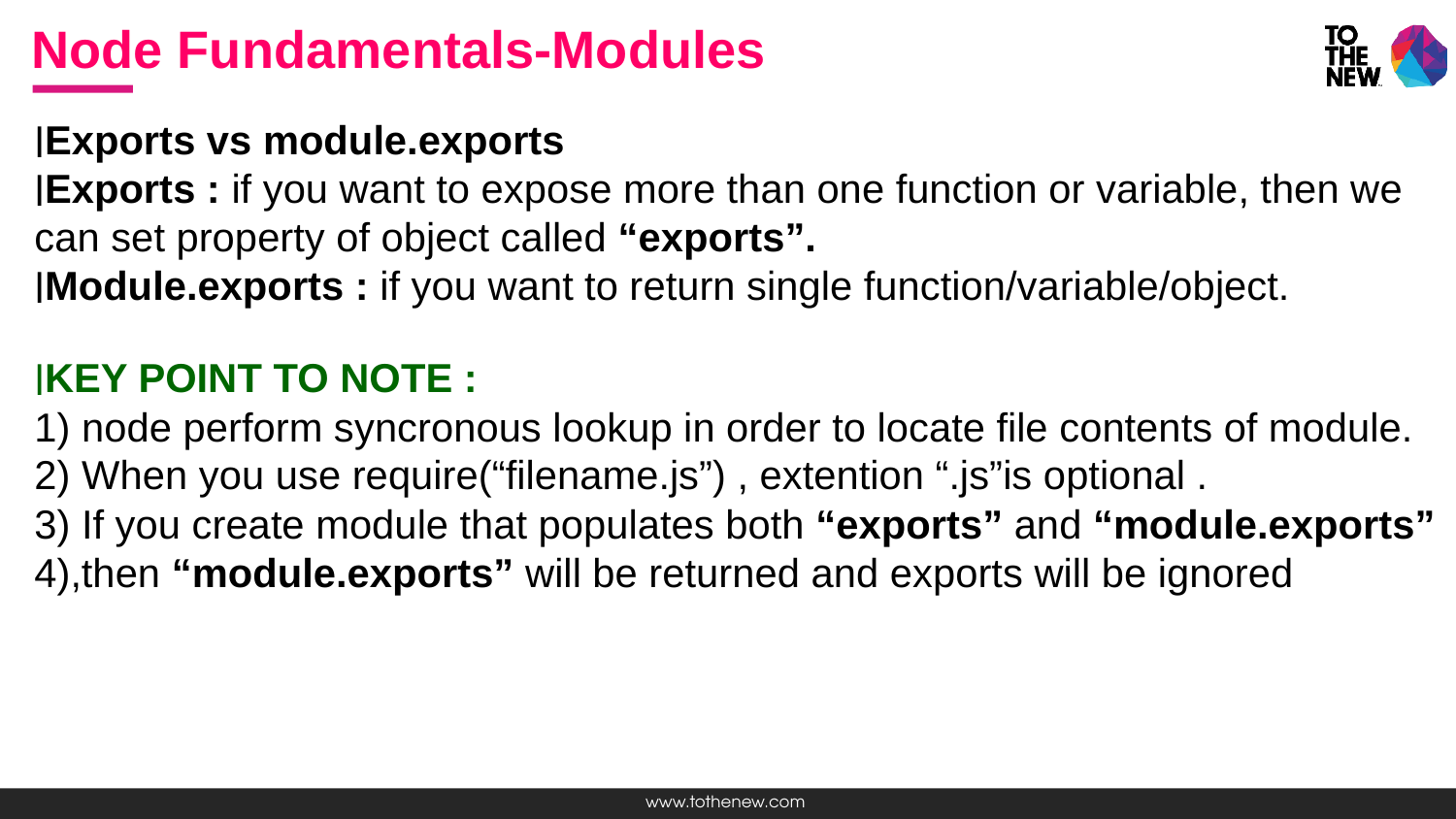

Node Fundamentals-Modules
Exports vs module.exports
Exports : if you want to expose more than one function or variable, then we can set property of object called “exports”.
Module.exports : if you want to return single function/variable/object.

KEY POINT TO NOTE :
 node perform syncronous lookup in order to locate file contents of module.
 When you use require(“filename.js”) , extention “.js”is optional .
 If you create module that populates both “exports” and “module.exports”
,then “module.exports” will be returned and exports will be ignored